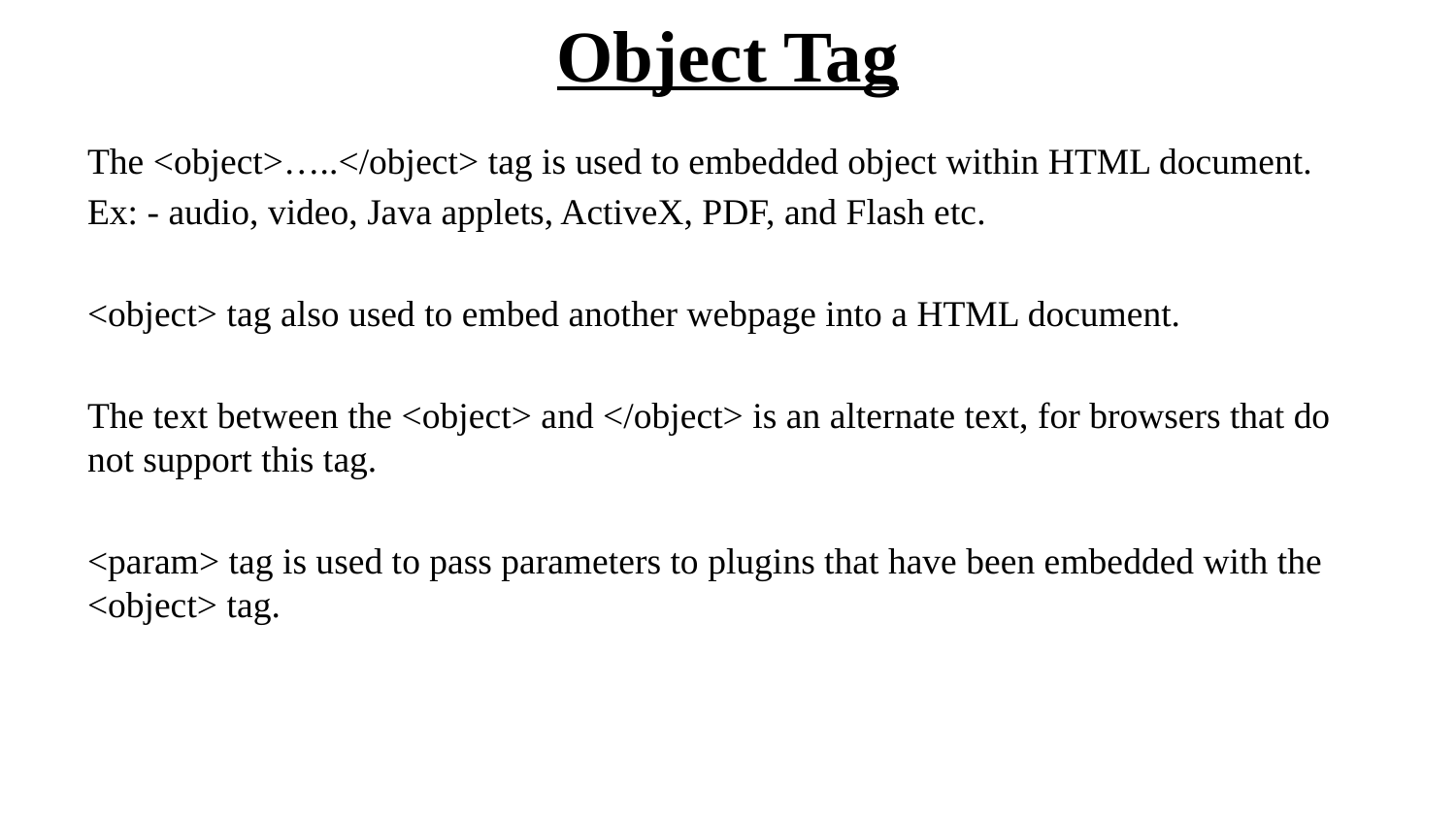

# Object Tag
The <object>…..</object> tag is used to embedded object within HTML document.
Ex: - audio, video, Java applets, ActiveX, PDF, and Flash etc.

<object> tag also used to embed another webpage into a HTML document.

The text between the <object> and </object> is an alternate text, for browsers that do not support this tag.

<param> tag is used to pass parameters to plugins that have been embedded with the <object> tag.